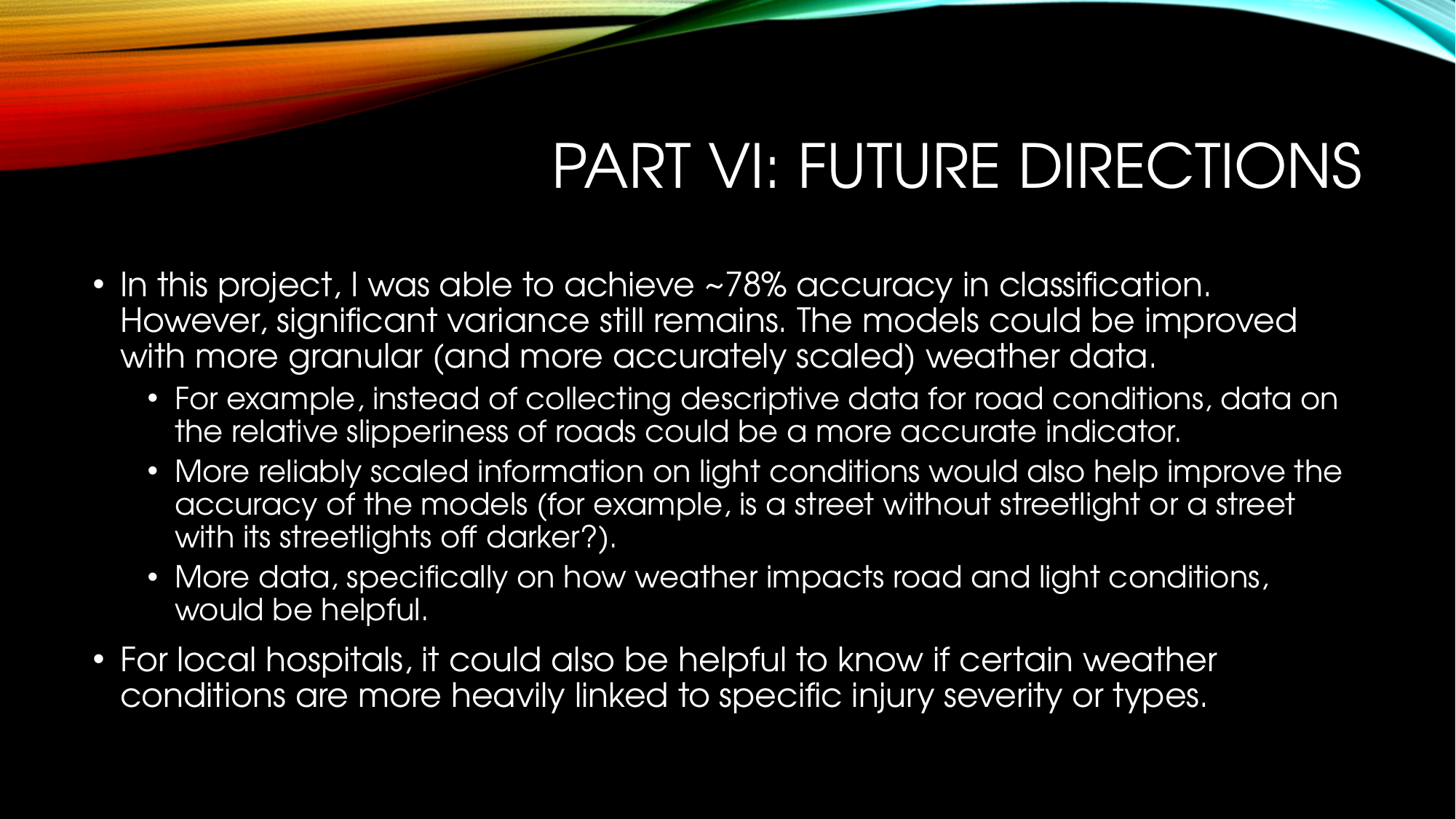

# Part VI: Future directions
In this project, I was able to achieve ~78% accuracy in classification. However, significant variance still remains. The models could be improved with more granular (and more accurately scaled) weather data.
For example, instead of collecting descriptive data for road conditions, data on the relative slipperiness of roads could be a more accurate indicator.
More reliably scaled information on light conditions would also help improve the accuracy of the models (for example, is a street without streetlight or a street with its streetlights off darker?).
More data, specifically on how weather impacts road and light conditions, would be helpful.
For local hospitals, it could also be helpful to know if certain weather conditions are more heavily linked to specific injury severity or types.